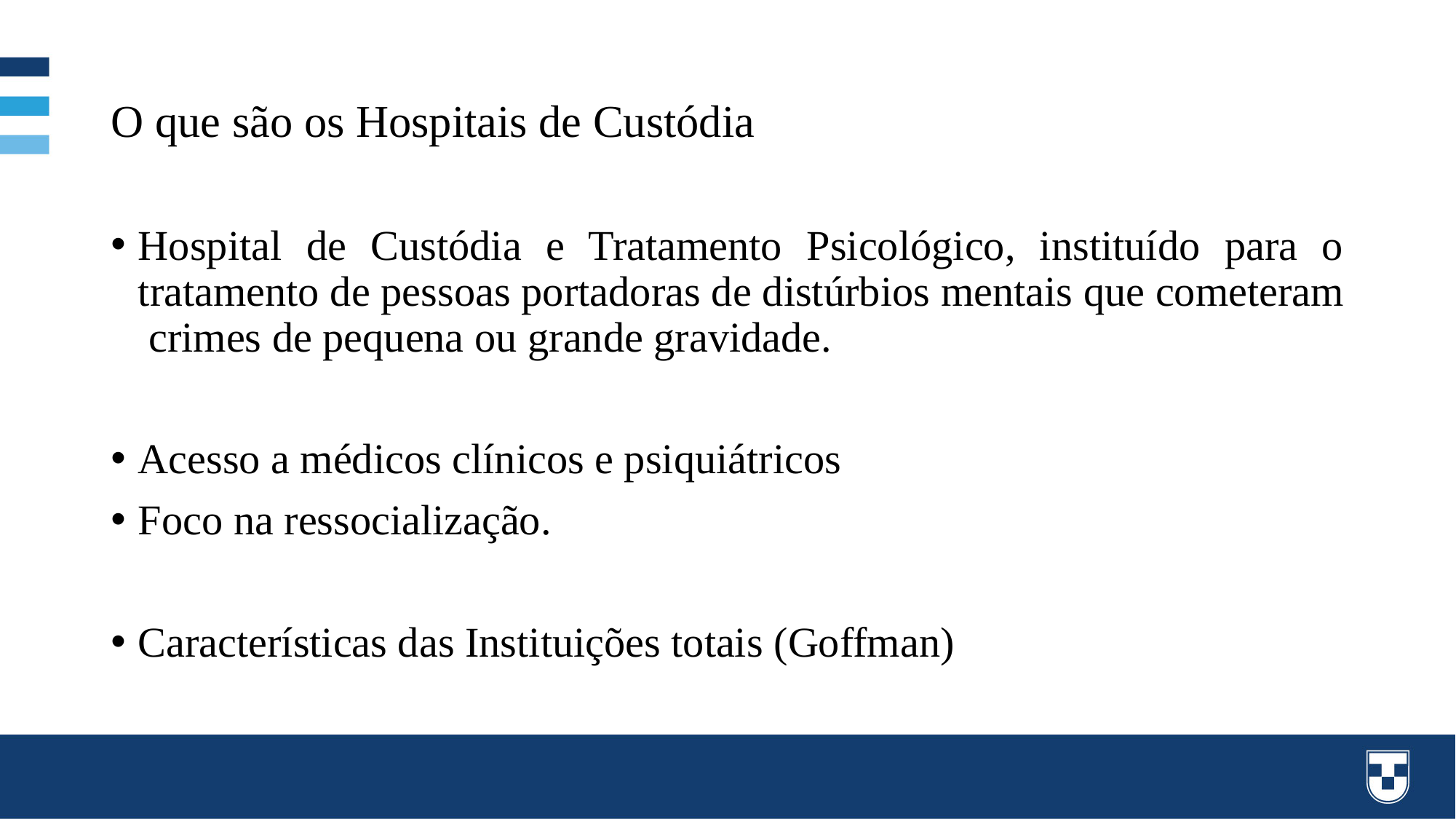

# O que são os Hospitais de Custódia
Hospital de Custódia e Tratamento Psicológico, instituído para o tratamento de pessoas portadoras de distúrbios mentais que cometeram  crimes de pequena ou grande gravidade.

Acesso a médicos clínicos e psiquiátricos
Foco na ressocialização.

Características das Instituições totais (Goffman)